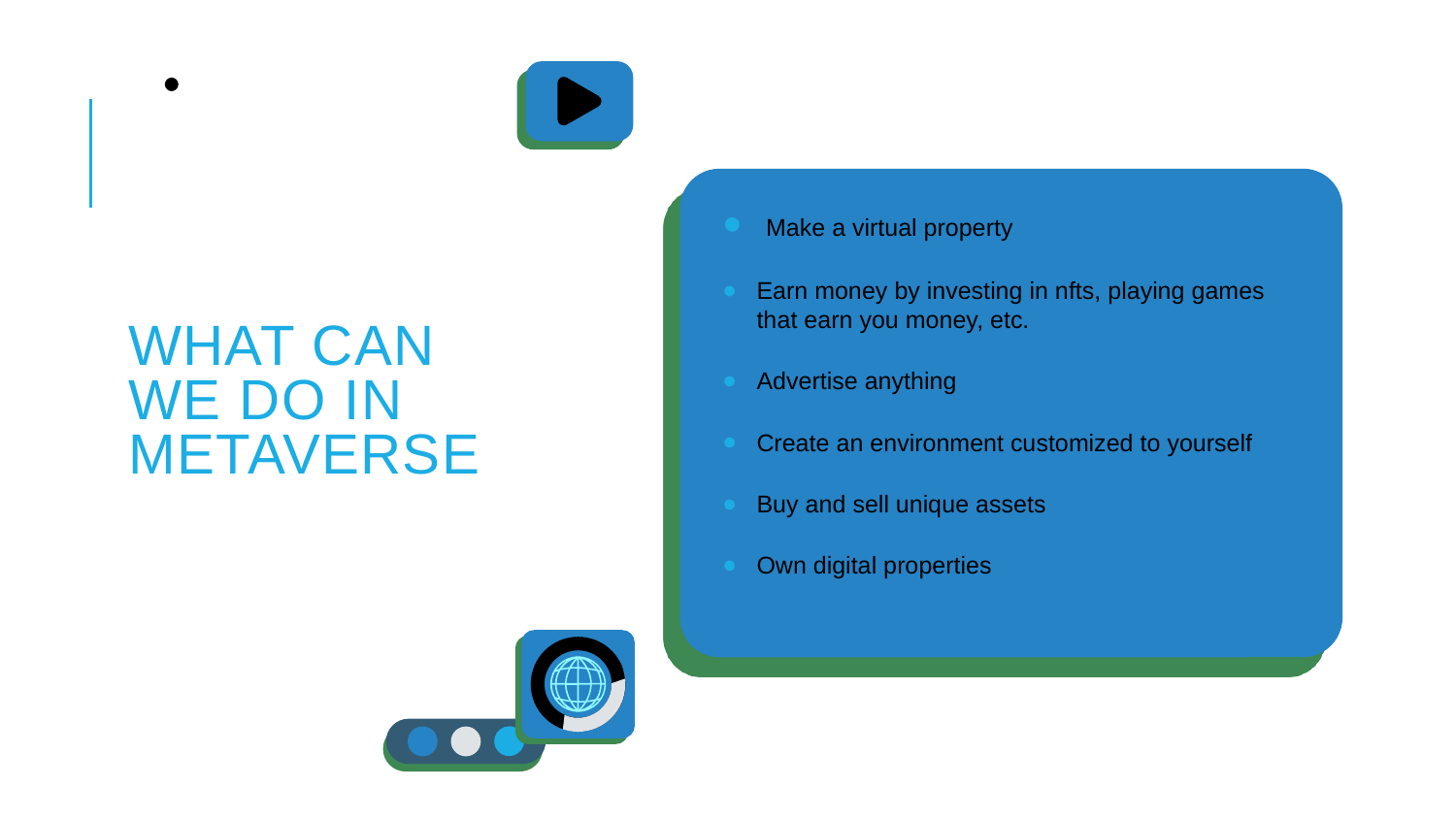

Make a virtual property
Earn money by investing in nfts, playing games that earn you money, etc.
Advertise anything
Create an environment customized to yourself
Buy and sell unique assets
Own digital properties

# What can we do in Metaverse